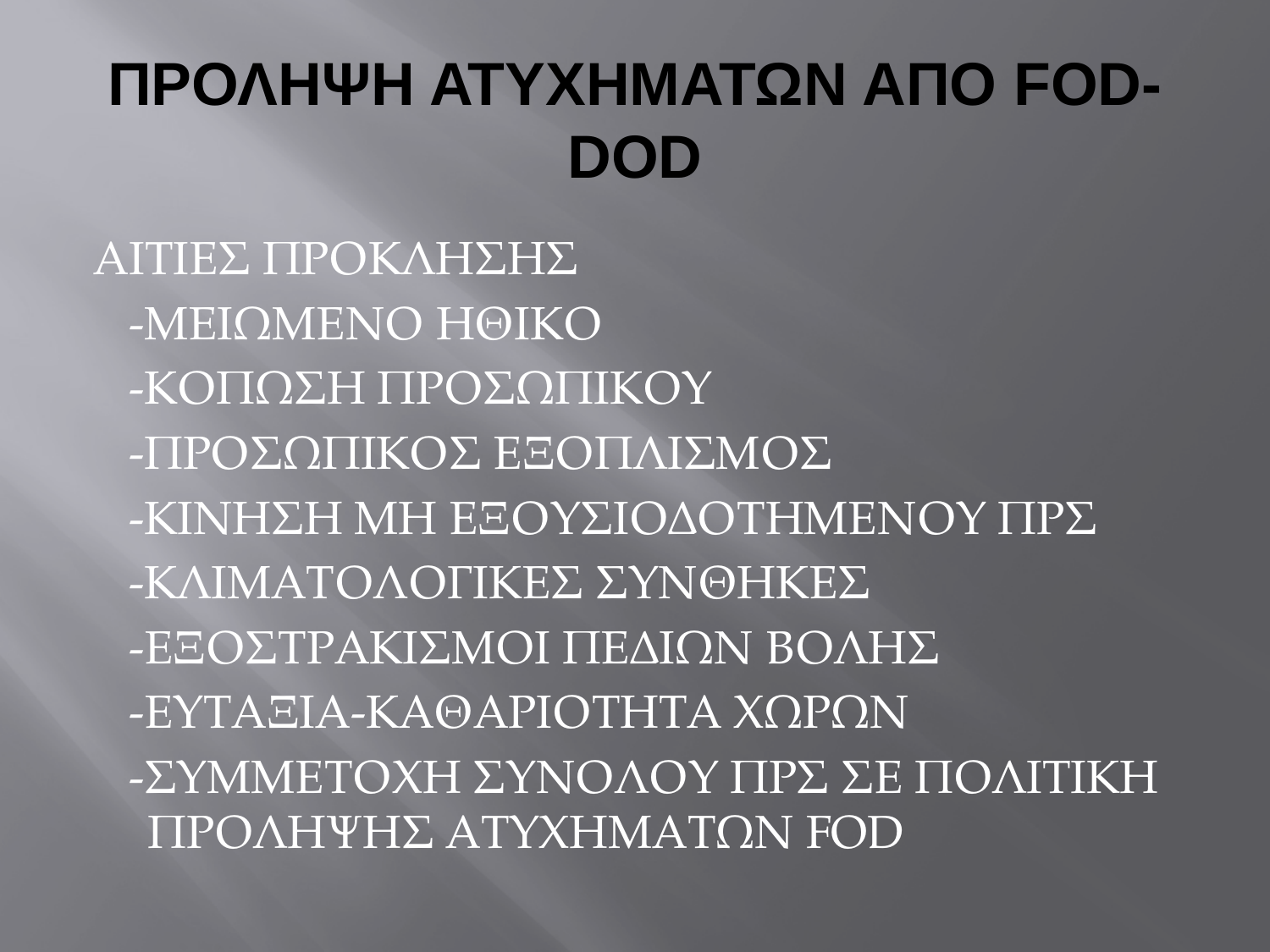

# ΠΡΟΛΗΨΗ ΑΤΥΧΗΜΑΤΩΝ ΑΠΟ FOD-DOD
ΑΙΤΙΕΣ ΠΡΟΚΛΗΣΗΣ
   -ΜΕΙΩΜΕΝΟ ΗΘΙΚΟ
   -ΚΟΠΩΣΗ ΠΡΟΣΩΠΙΚΟΥ
   -ΠΡΟΣΩΠΙΚΟΣ ΕΞΟΠΛΙΣΜΟΣ
   -ΚΙΝΗΣΗ ΜΗ ΕΞΟΥΣΙΟΔΟΤΗΜΕΝΟΥ ΠΡΣ
   -ΚΛΙΜΑΤΟΛΟΓΙΚΕΣ ΣΥΝΘΗΚΕΣ
   -ΕΞΟΣΤΡΑΚΙΣΜΟΙ ΠΕΔΙΩΝ ΒΟΛΗΣ
   -ΕΥΤΑΞΙΑ-ΚΑΘΑΡΙΟΤΗΤΑ ΧΩΡΩΝ
   -ΣΥΜΜΕΤΟΧΗ ΣΥΝΟΛΟΥ ΠΡΣ ΣΕ ΠΟΛΙΤΙΚΗ ΠΡΟΛΗΨΗΣ ΑΤΥΧΗΜΑΤΩΝ FOD